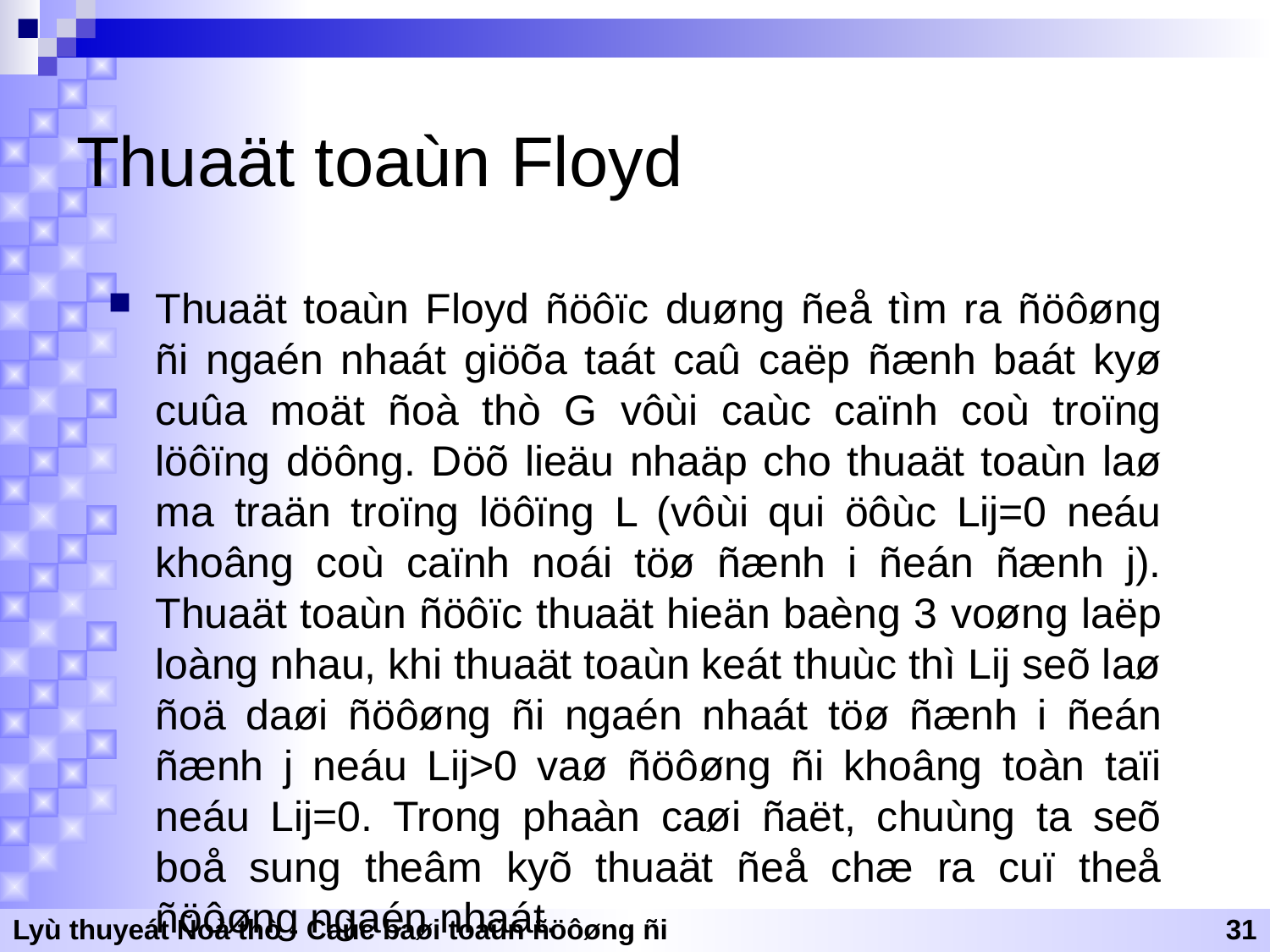

# Thuaät toaùn Floyd
Thuaät toaùn Floyd ñöôïc duøng ñeå tìm ra ñöôøng ñi ngaén nhaát giöõa taát caû caëp ñænh baát kyø cuûa moät ñoà thò G vôùi caùc caïnh coù troïng löôïng döông. Döõ lieäu nhaäp cho thuaät toaùn laø ma traän troïng löôïng L (vôùi qui öôùc Lij=0 neáu khoâng coù caïnh noái töø ñænh i ñeán ñænh j). Thuaät toaùn ñöôïc thuaät hieän baèng 3 voøng laëp loàng nhau, khi thuaät toaùn keát thuùc thì Lij seõ laø ñoä daøi ñöôøng ñi ngaén nhaát töø ñænh i ñeán ñænh j neáu Lij>0 vaø ñöôøng ñi khoâng toàn taïi neáu Lij=0. Trong phaàn caøi ñaët, chuùng ta seõ boå sung theâm kyõ thuaät ñeå chæ ra cuï theå ñöôøng ngaén nhaát.
Lyù thuyeát Ñoà thò - Caùc baøi toaùn ñöôøng ñi
31